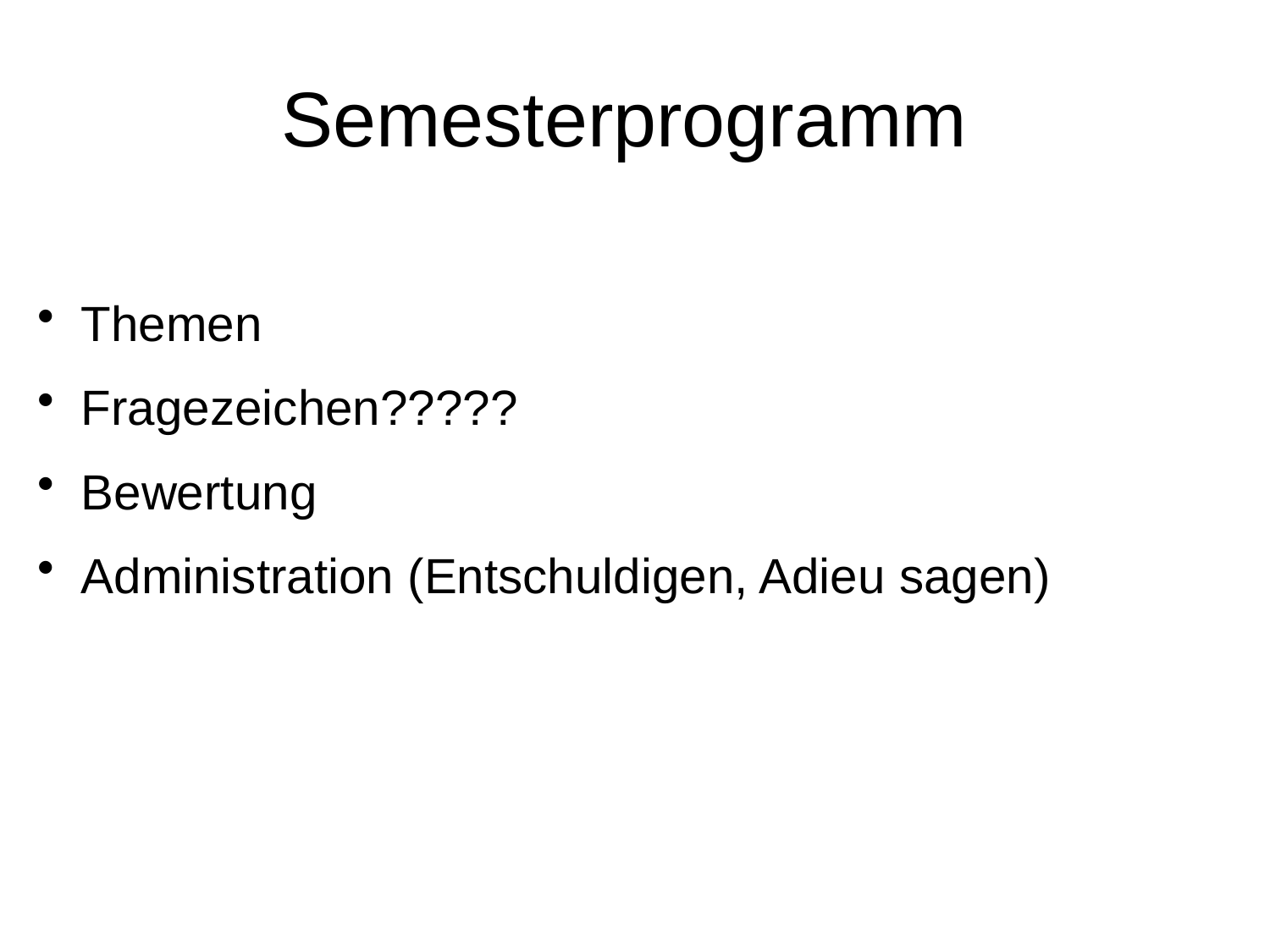

# Semesterprogramm
 Themen
 Fragezeichen?????
 Bewertung
 Administration (Entschuldigen, Adieu sagen)